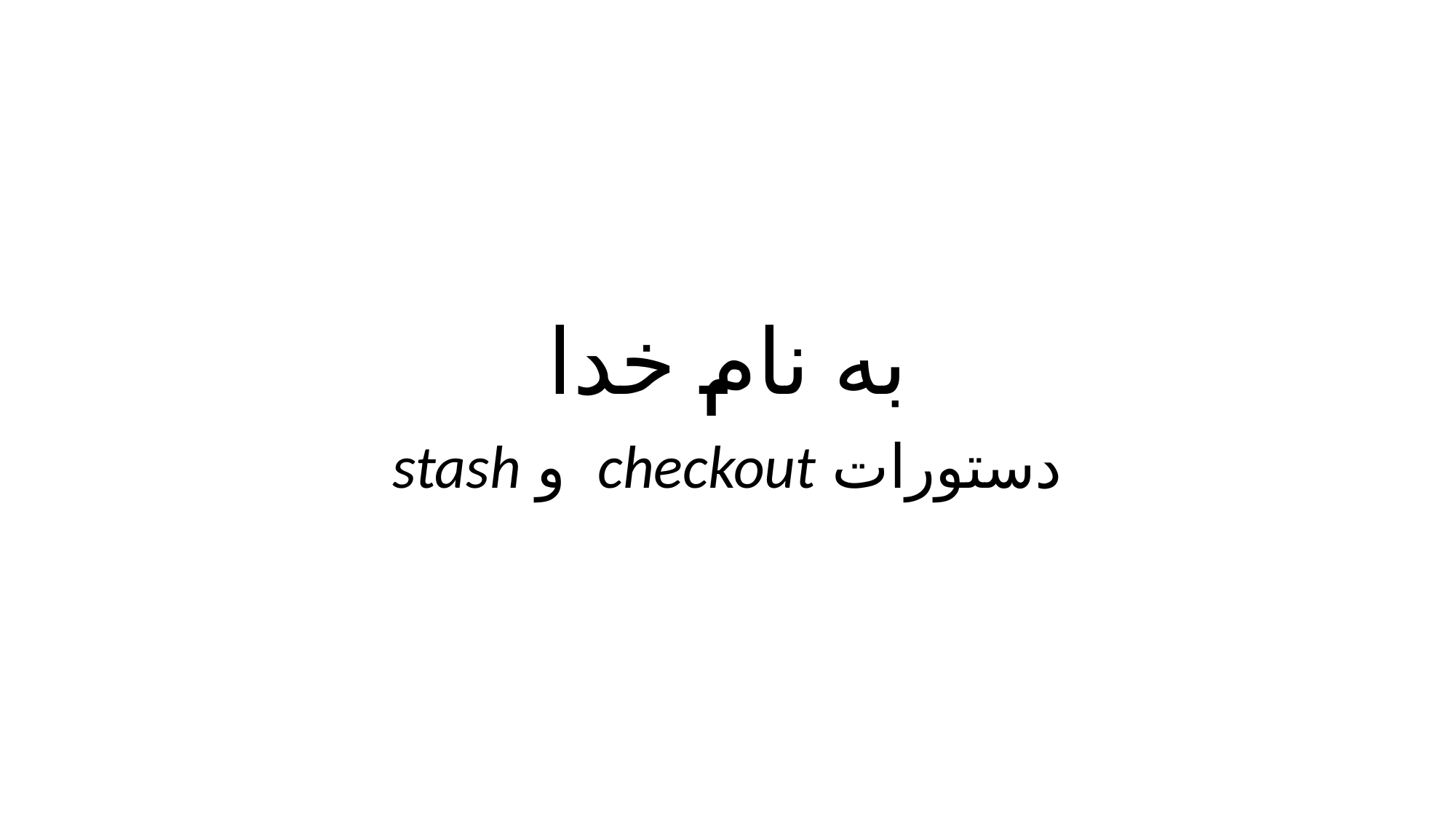

# به نام خدا
دستورات checkout  و stash